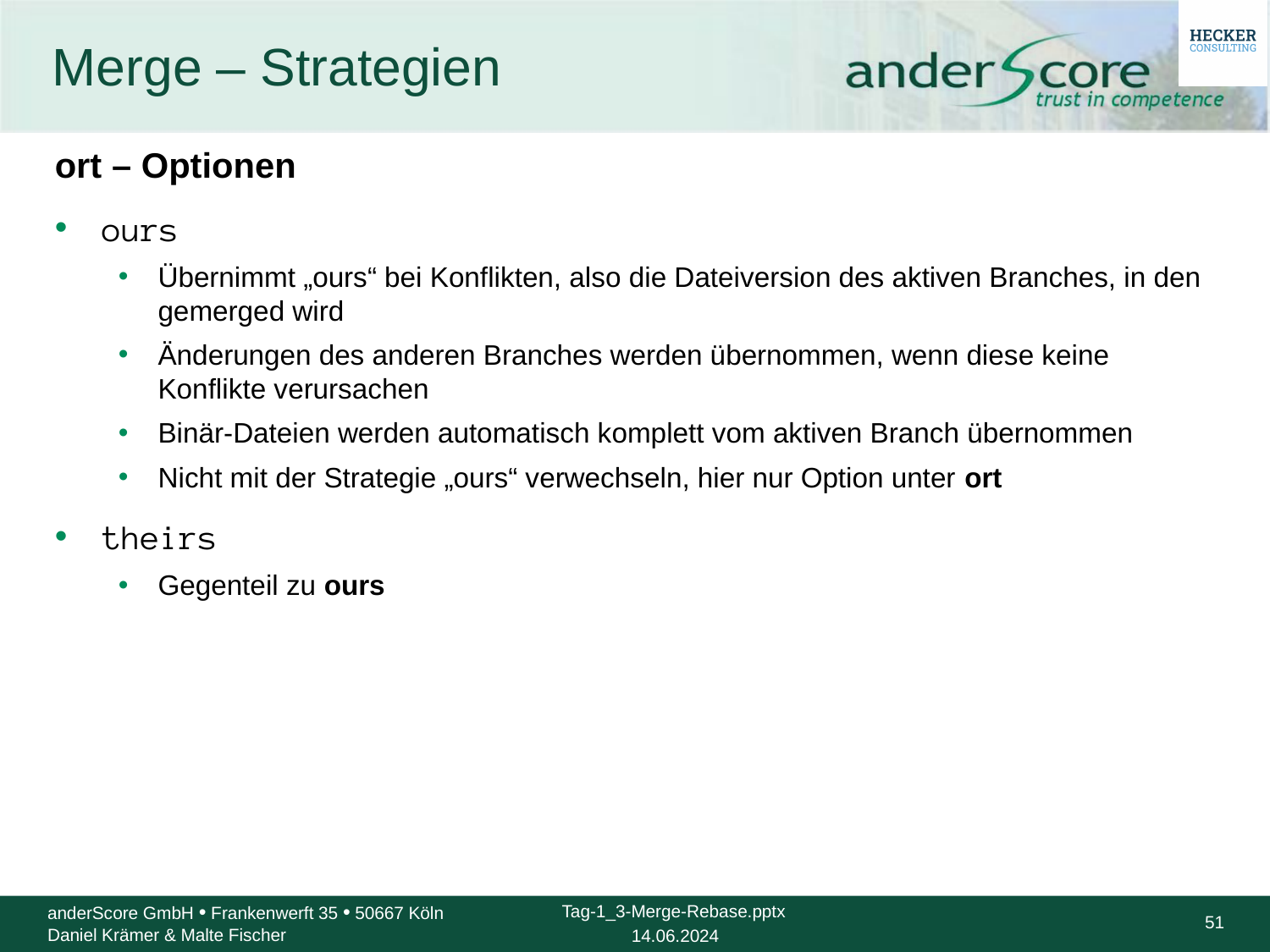

# Merge – Strategien
ort – Optionen
ours
Übernimmt „ours“ bei Konflikten, also die Dateiversion des aktiven Branches, in den gemerged wird
Änderungen des anderen Branches werden übernommen, wenn diese keine Konflikte verursachen
Binär-Dateien werden automatisch komplett vom aktiven Branch übernommen
Nicht mit der Strategie „ours“ verwechseln, hier nur Option unter ort
theirs
Gegenteil zu ours